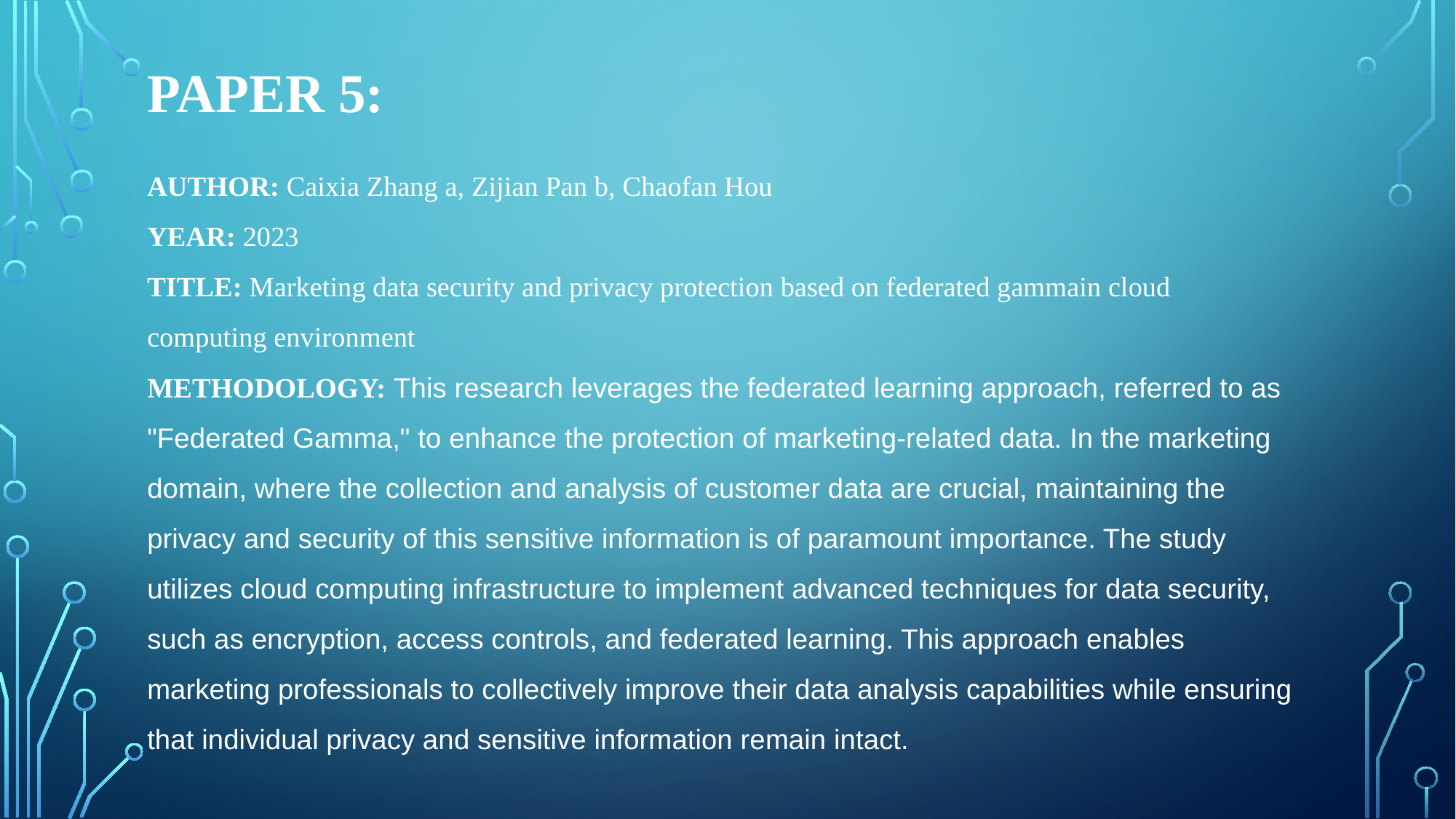

# Paper 5:
AUTHOR: Caixia Zhang a, Zijian Pan b, Chaofan Hou
YEAR: 2023
TITLE: Marketing data security and privacy protection based on federated gammain cloud computing environment
METHODOLOGY: This research leverages the federated learning approach, referred to as "Federated Gamma," to enhance the protection of marketing-related data. In the marketing domain, where the collection and analysis of customer data are crucial, maintaining the privacy and security of this sensitive information is of paramount importance. The study utilizes cloud computing infrastructure to implement advanced techniques for data security, such as encryption, access controls, and federated learning. This approach enables marketing professionals to collectively improve their data analysis capabilities while ensuring that individual privacy and sensitive information remain intact.